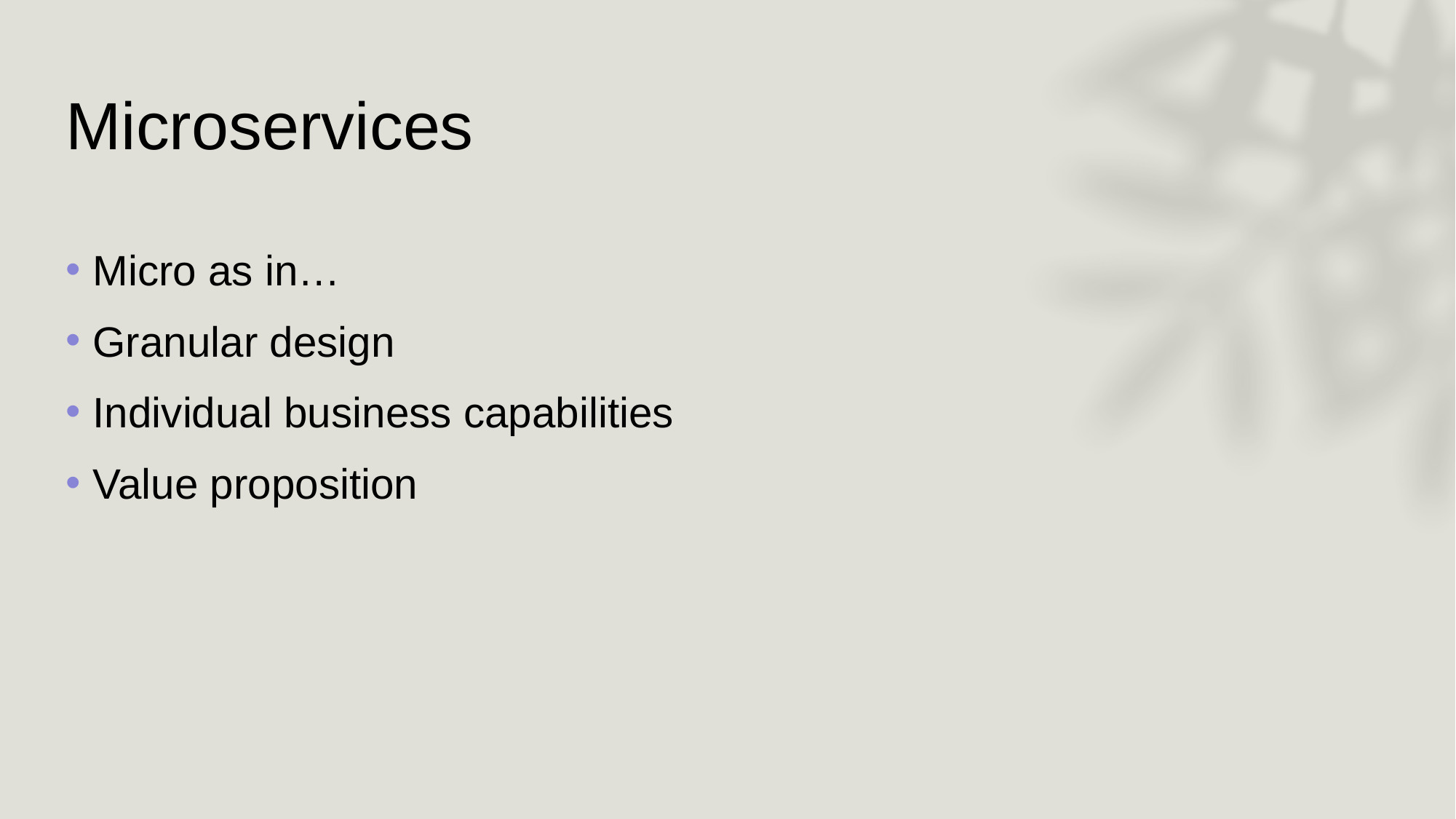

# Microservices
Micro as in…
Granular design
Individual business capabilities
Value proposition